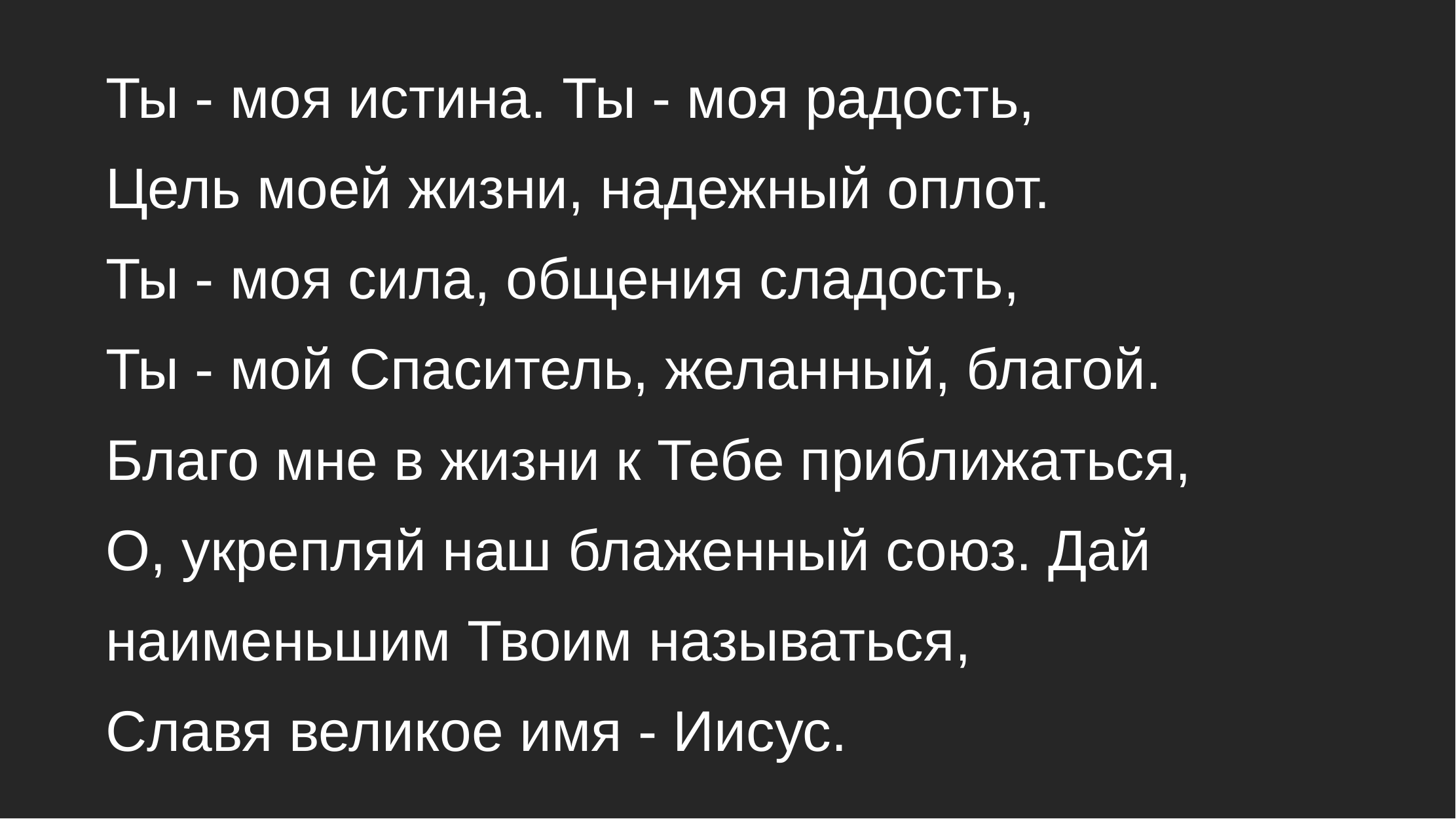

Ты - моя истина. Ты - моя радость,
Цель моей жизни, надежный оплот.
Ты - моя сила, общения сладость,
Ты - мой Спаситель, желанный, благой.
Благо мне в жизни к Тебе приближаться,
О, укрепляй наш блаженный союз. Дай
наименьшим Твоим называться,
Славя великое имя - Иисус.